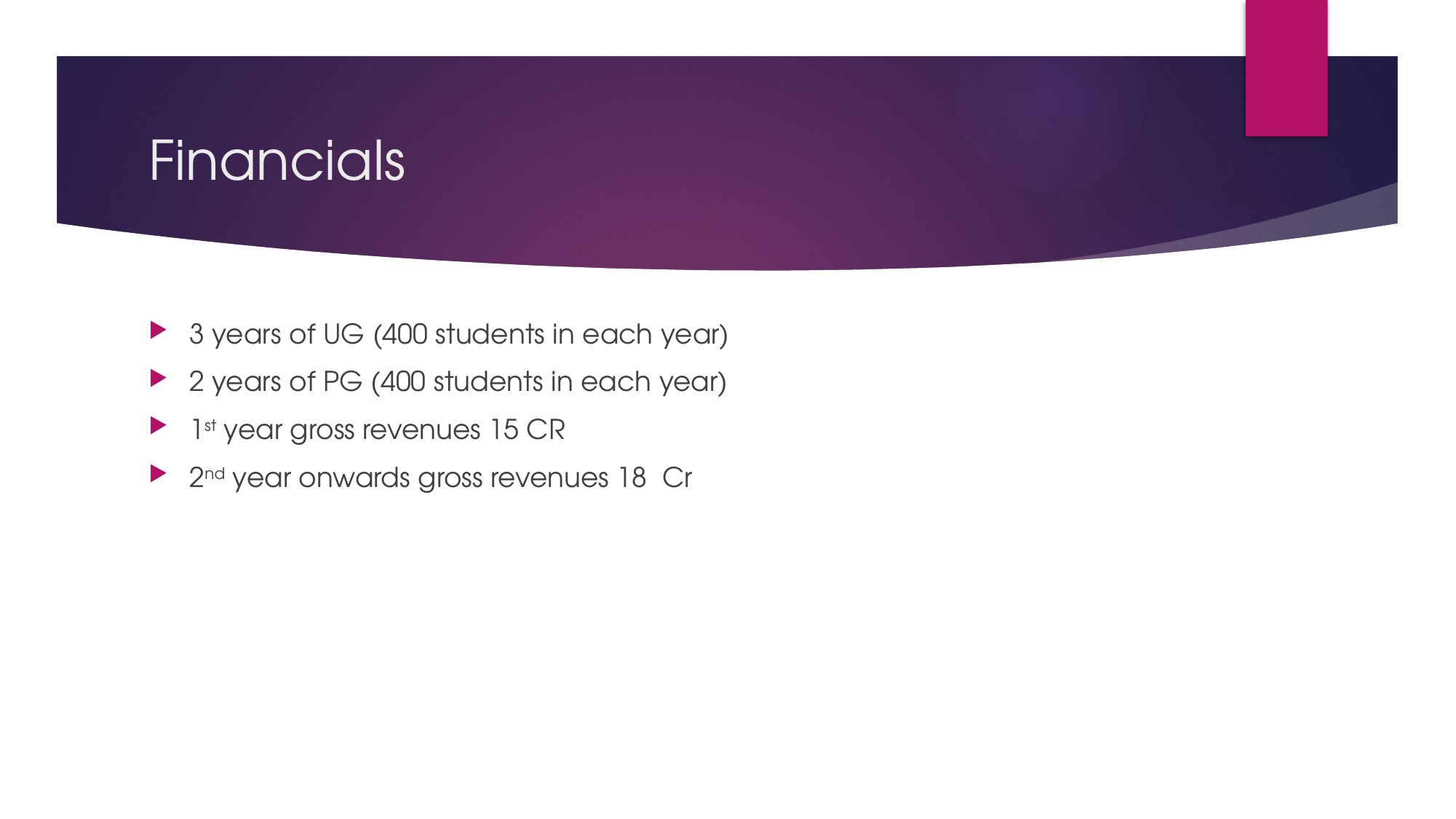

# Financials
3 years of UG (400 students in each year)
2 years of PG (400 students in each year)
1st year gross revenues 15 CR
2nd year onwards gross revenues 18  Cr